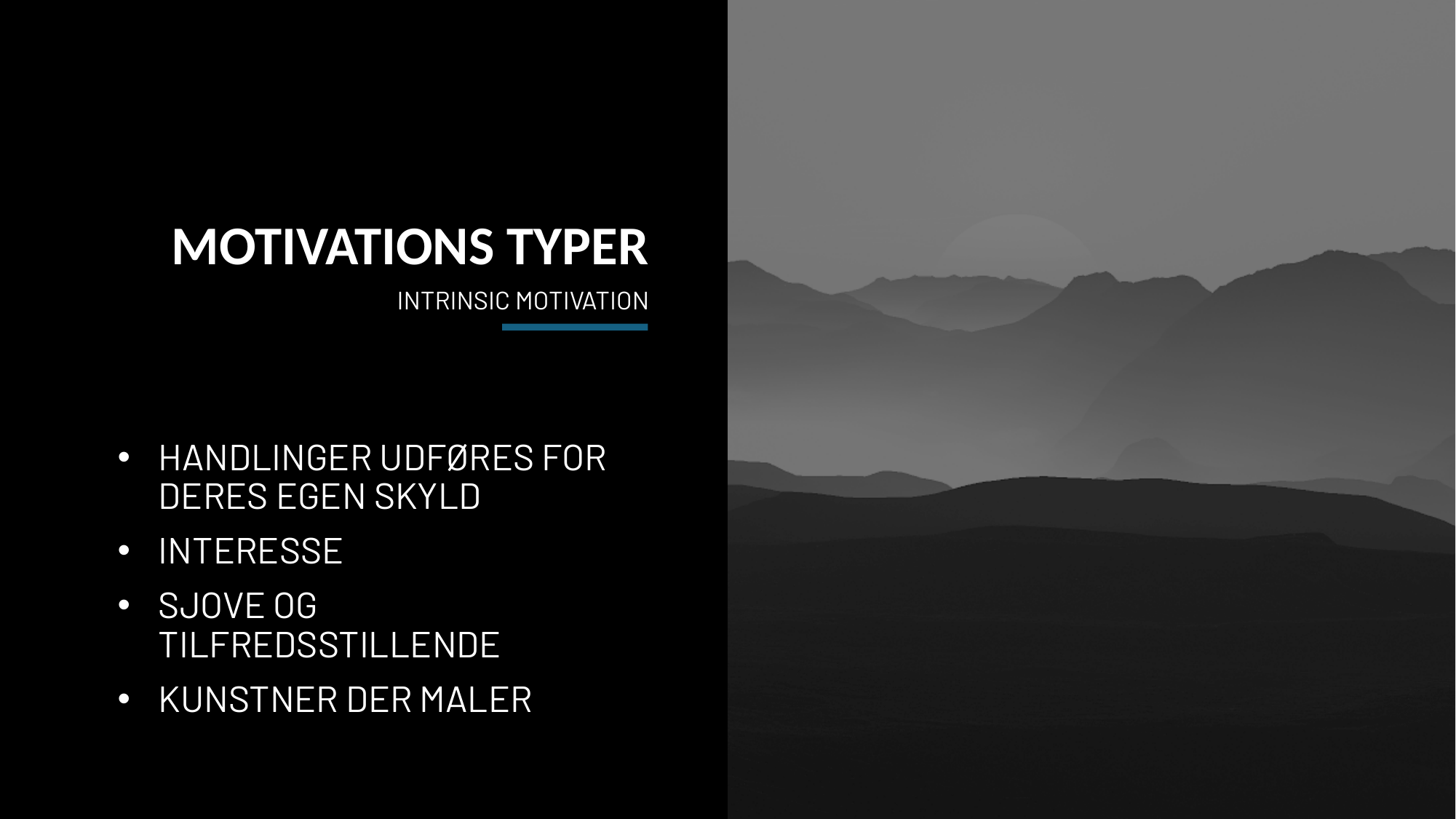

MOTIVATIONS TYPER
# INTRINSIC MOTIVATION

HANDLINGER UDFØRES FOR DERES EGEN SKYLD
INTERESSE
SJOVE OG TILFREDSSTILLENDE
KUNSTNER DER MALER